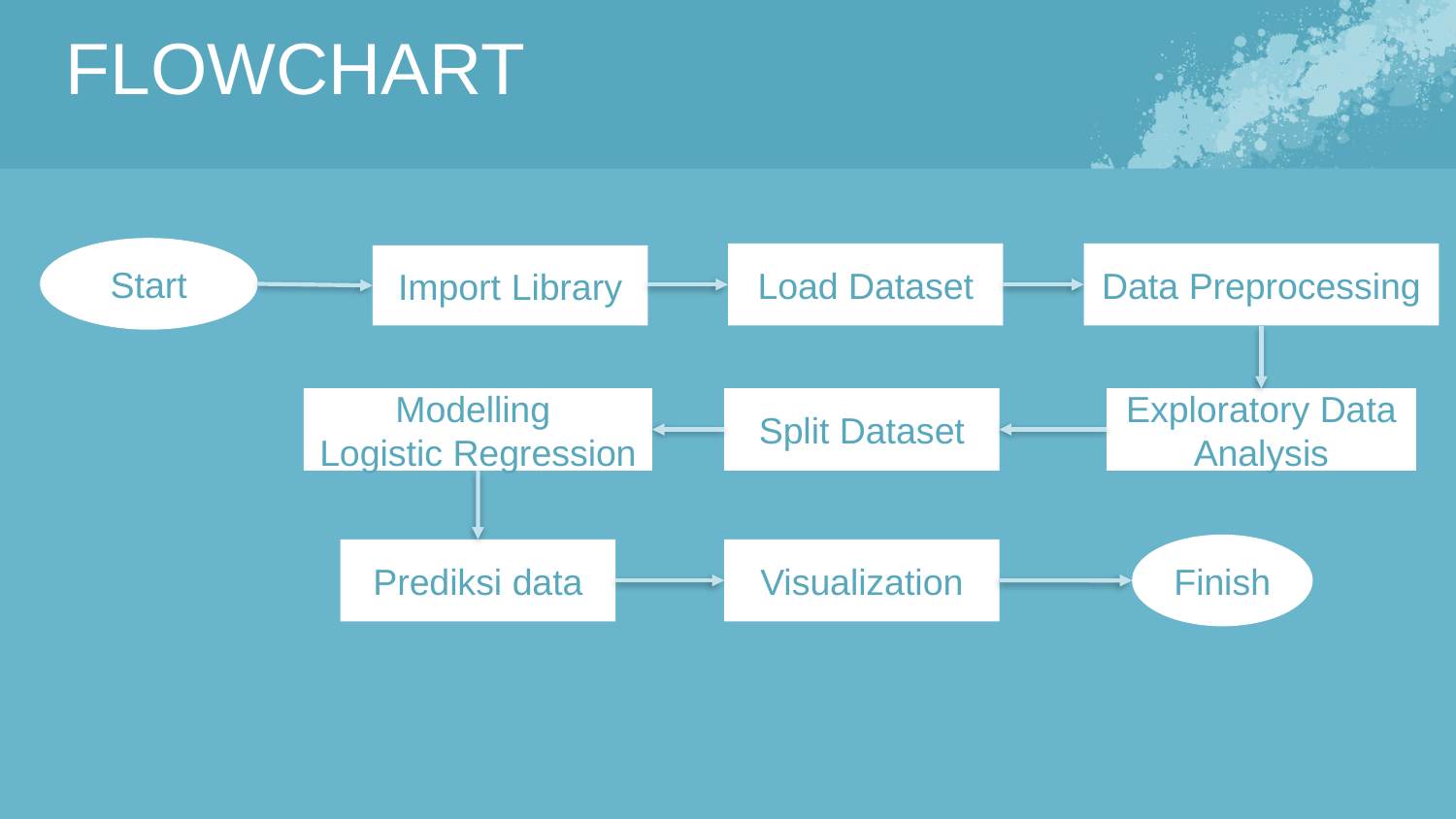

FLOWCHART
Start
Load Dataset
Data Preprocessing
Import Library
Modelling
Logistic Regression
Split Dataset
Exploratory Data Analysis
Finish
Prediksi data
Visualization